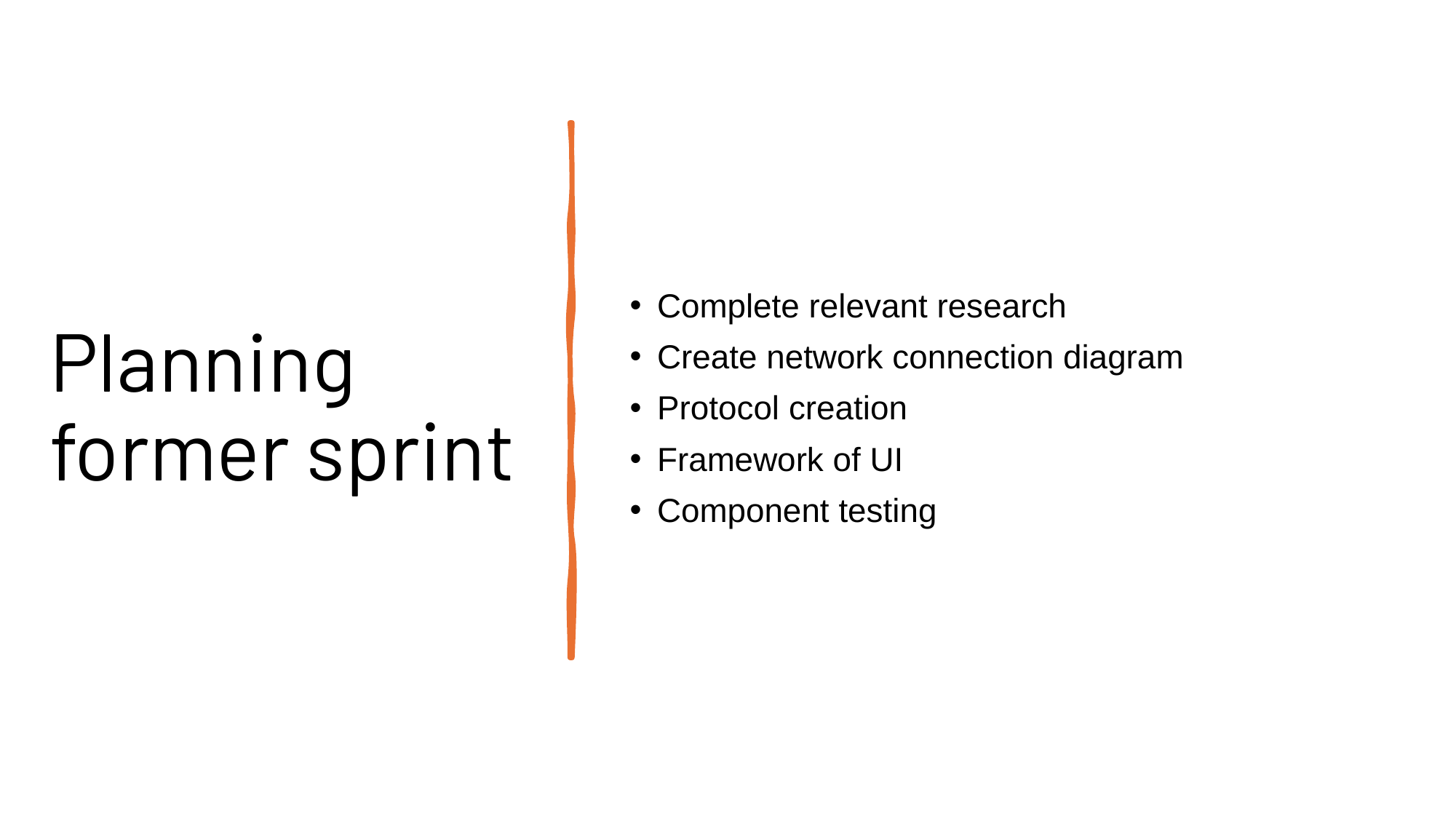

Complete relevant research
Create network connection diagram
Protocol creation
Framework of UI
Component testing
# Planning former sprint